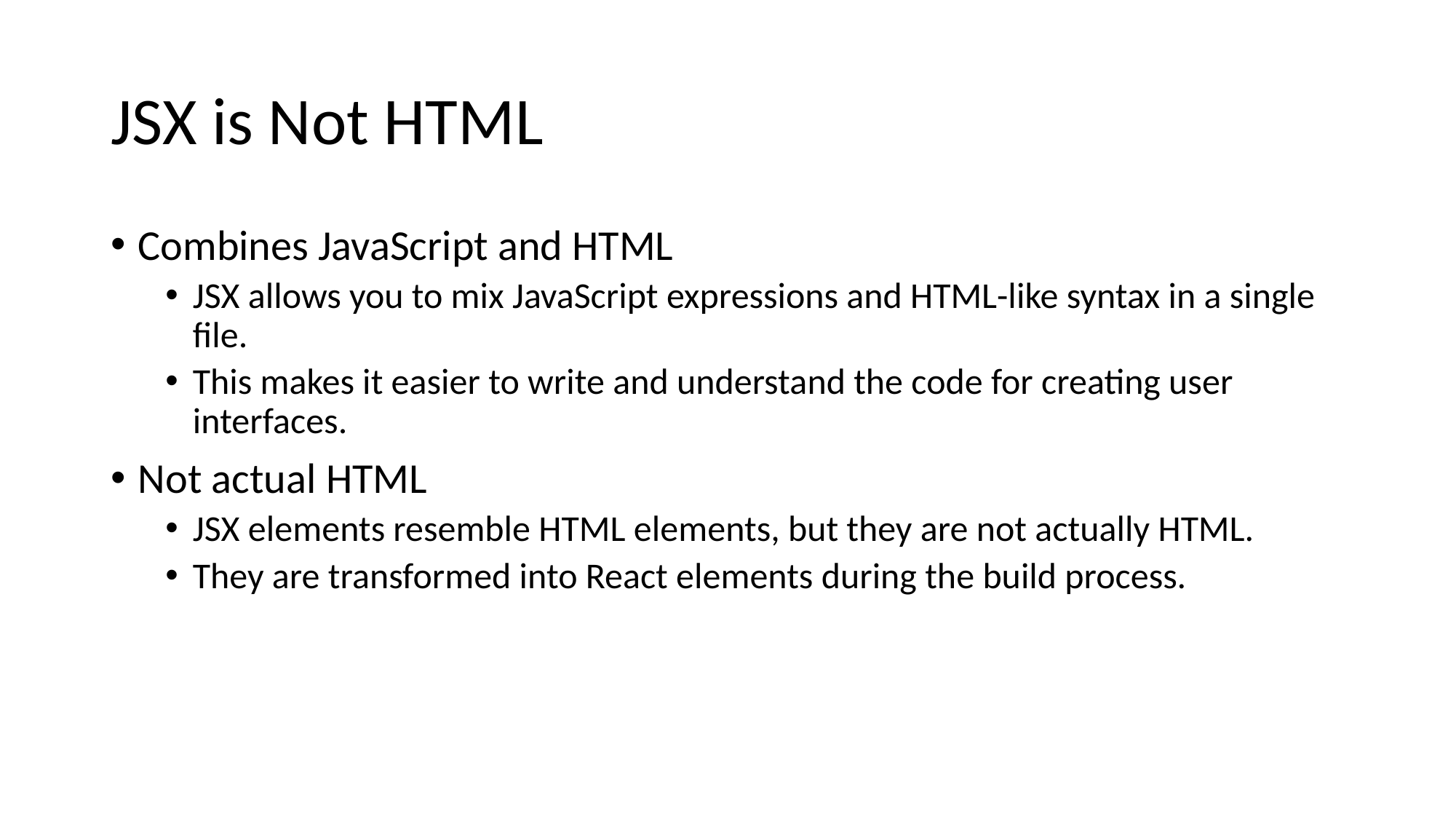

# JSX is Not HTML
Combines JavaScript and HTML
JSX allows you to mix JavaScript expressions and HTML-like syntax in a single file.
This makes it easier to write and understand the code for creating user interfaces.
Not actual HTML
JSX elements resemble HTML elements, but they are not actually HTML.
They are transformed into React elements during the build process.